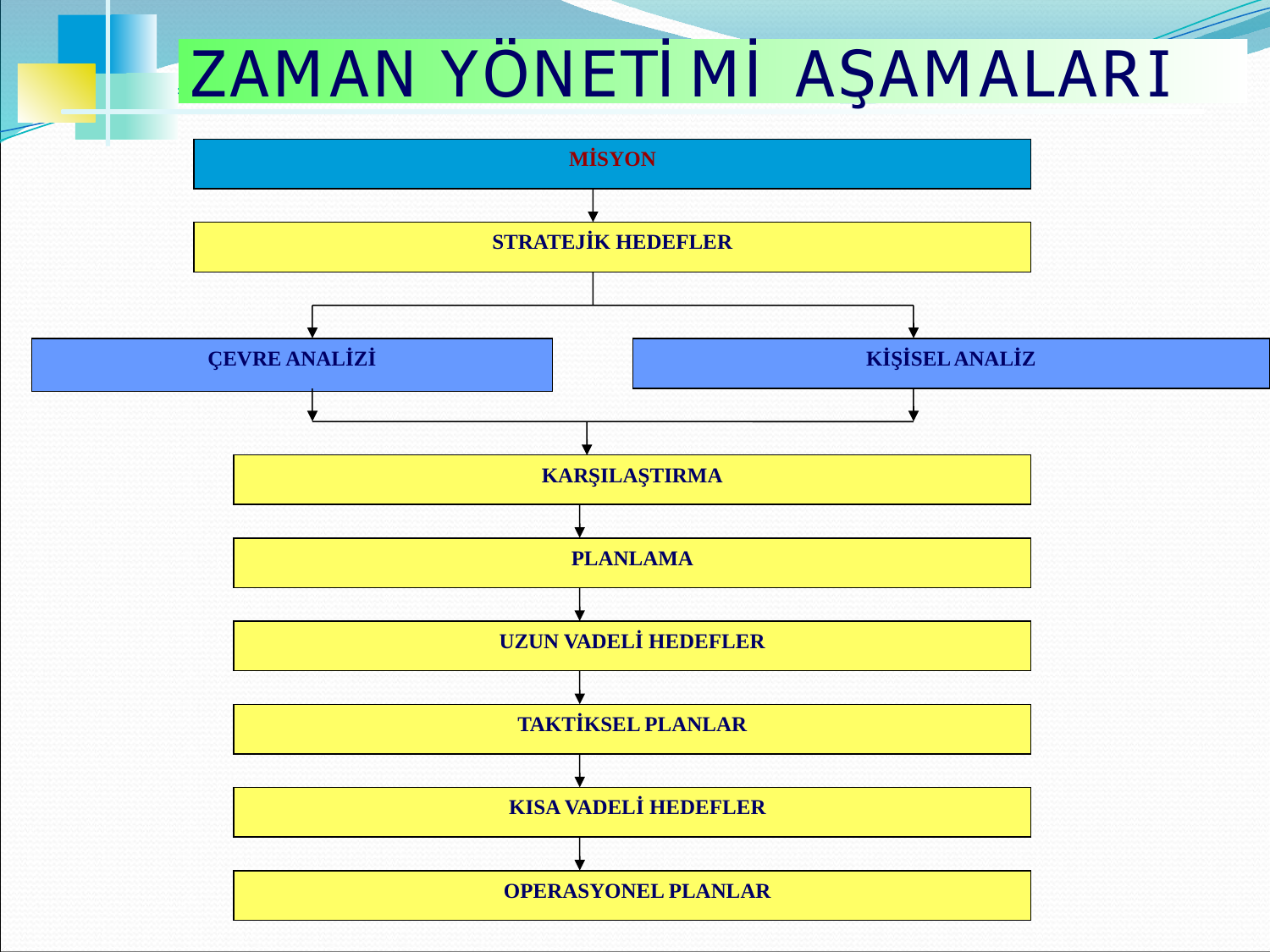

ZAMAN YÖNETİMİ AŞAMALARI
MİSYON

STRATEJİK HEDEFLER

ÇEVRE ANALİZİ
KİŞİSEL ANALİZ

KARŞILAŞTIRMA

PLANLAMA

UZUN VADELİ HEDEFLER

TAKTİKSEL PLANLAR

  KISA VADELİ HEDEFLER

  OPERASYONEL PLANLAR